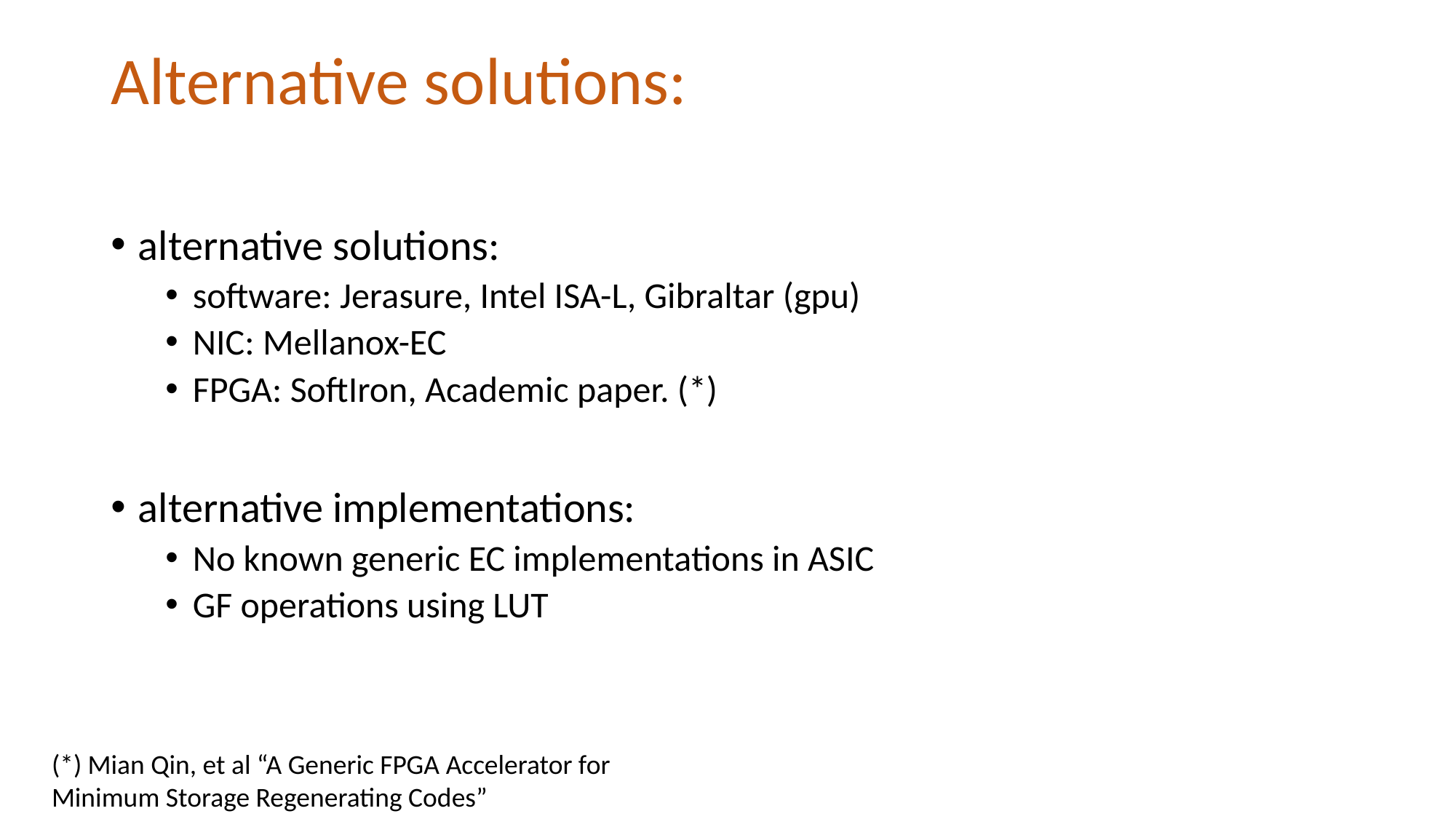

# Alternative solutions:
alternative solutions:
software: Jerasure, Intel ISA-L, Gibraltar (gpu)
NIC: Mellanox-EC
FPGA: SoftIron, Academic paper. (*)

alternative implementations:
No known generic EC implementations in ASIC
GF operations using LUT

(*) Mian Qin, et al “A Generic FPGA Accelerator for Minimum Storage Regenerating Codes”